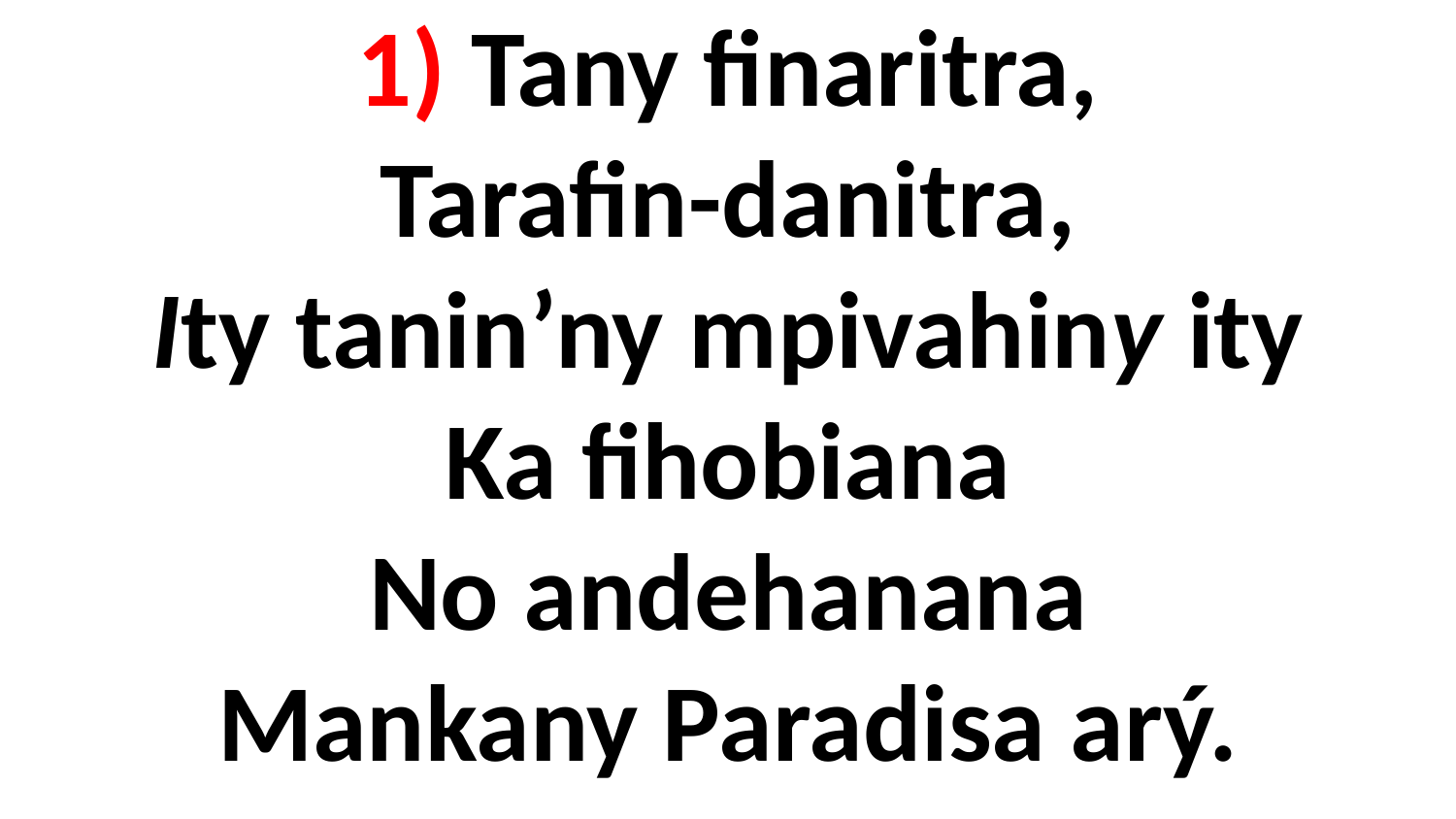

# 1) Tany finaritra, Tarafin-danitra, Ity tanin’ny mpivahiny ity Ka fihobiana No andehanana Mankany Paradisa arý.